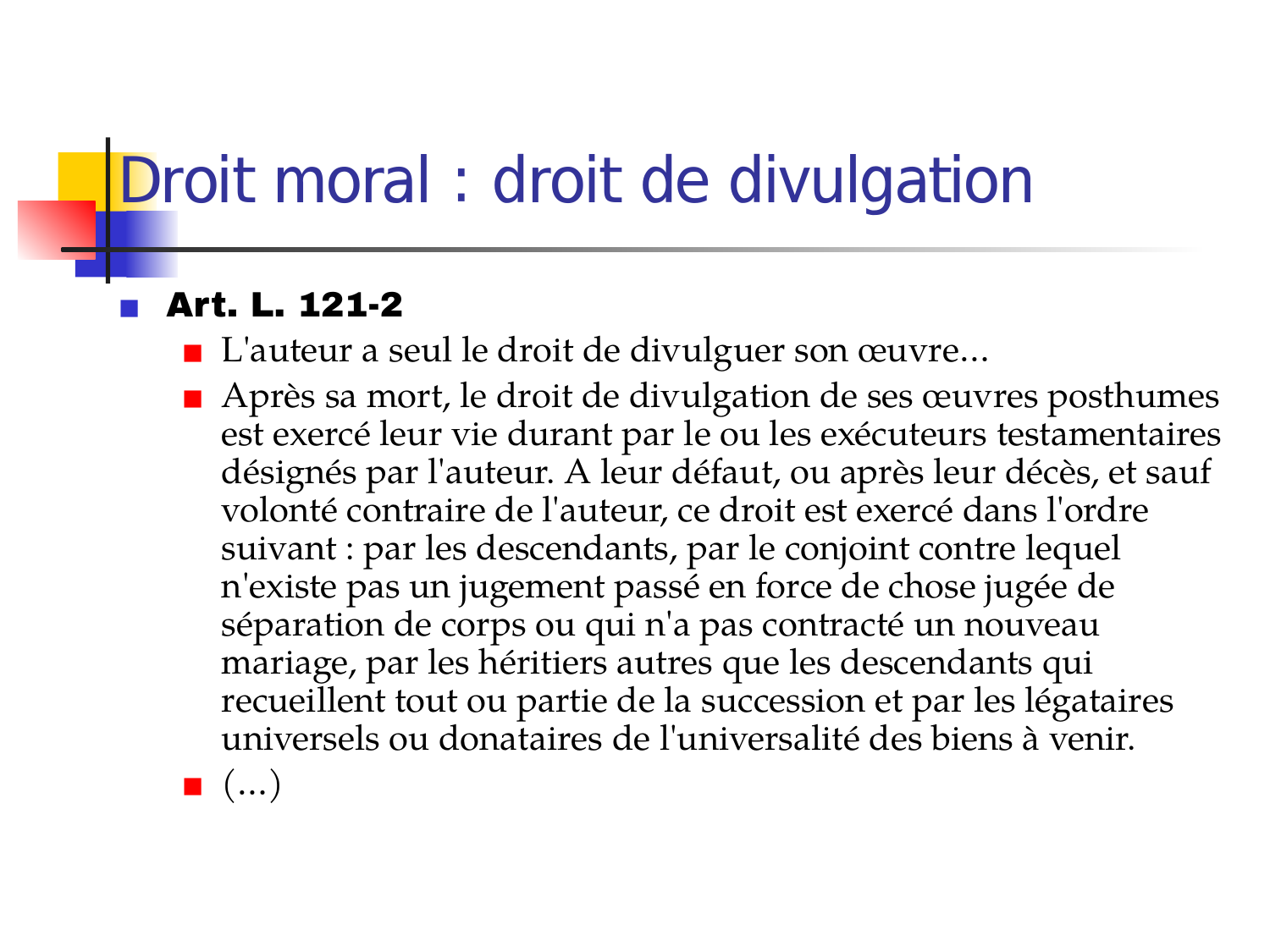

# Droit moral : droit de divulgation
Art. L. 121-2
L'auteur a seul le droit de divulguer son œuvre…
Après sa mort, le droit de divulgation de ses œuvres posthumes est exercé leur vie durant par le ou les exécuteurs testamentaires désignés par l'auteur. A leur défaut, ou après leur décès, et sauf volonté contraire de l'auteur, ce droit est exercé dans l'ordre suivant : par les descendants, par le conjoint contre lequel n'existe pas un jugement passé en force de chose jugée de séparation de corps ou qui n'a pas contracté un nouveau mariage, par les héritiers autres que les descendants qui recueillent tout ou partie de la succession et par les légataires universels ou donataires de l'universalité des biens à venir.
(…)